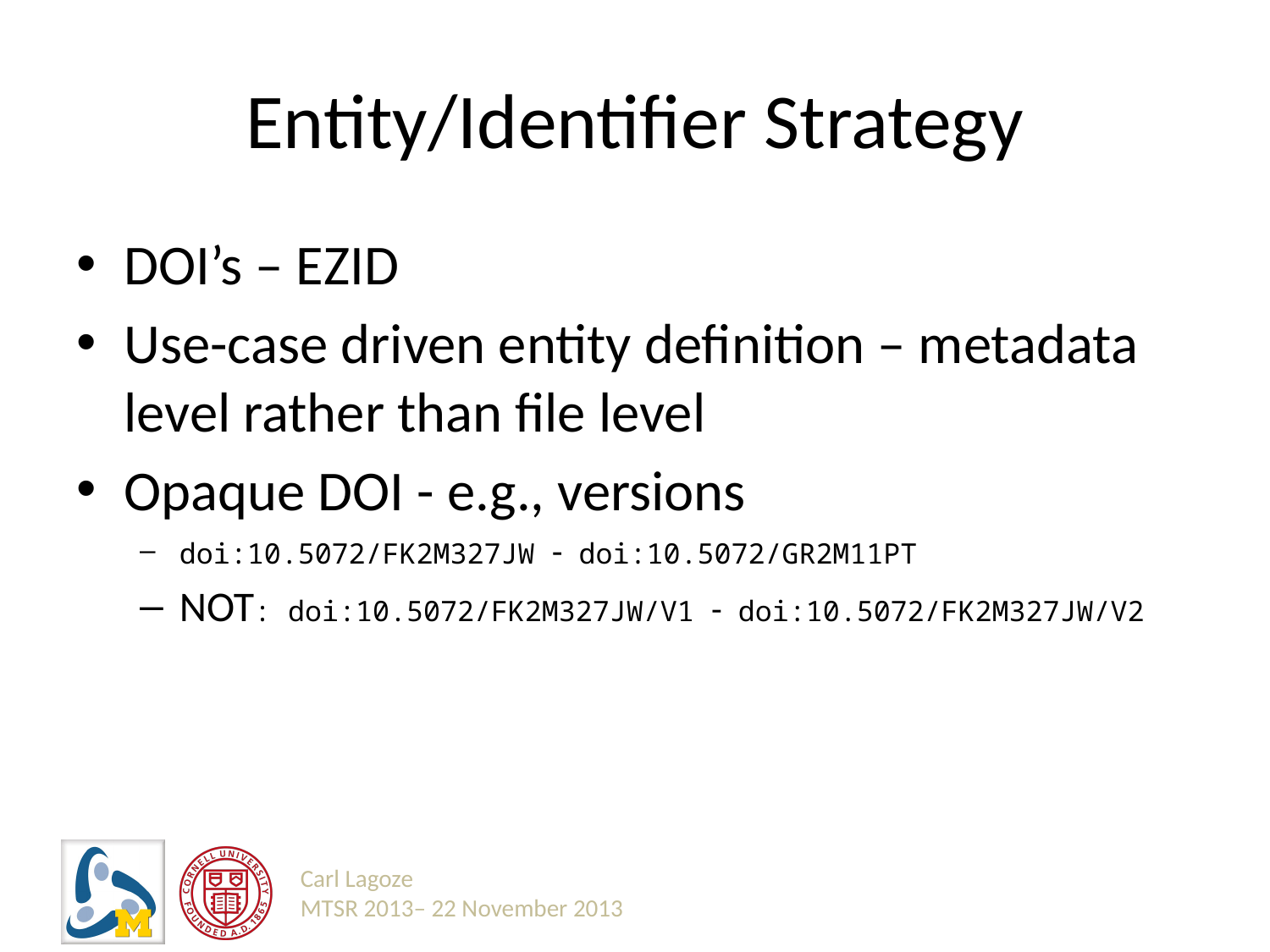

# Entity/Identifier Strategy
DOI’s – EZID
Use-case driven entity definition – metadata level rather than file level
Opaque DOI - e.g., versions
doi:10.5072/FK2M327JW -  doi:10.5072/GR2M11PT
NOT: doi:10.5072/FK2M327JW/V1 -  doi:10.5072/FK2M327JW/V2